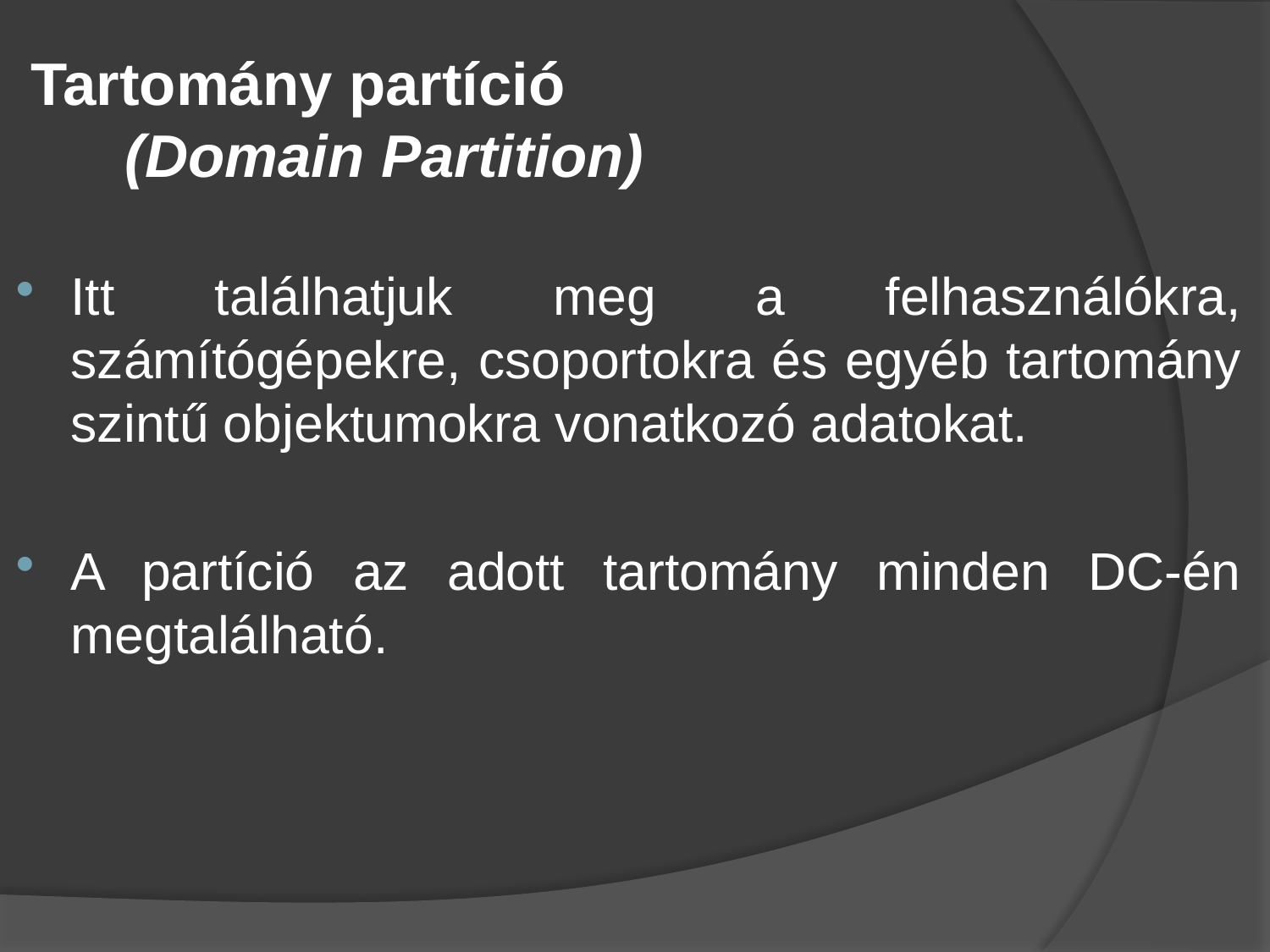

# Tartomány partíció (Domain Partition)
Itt találhatjuk meg a felhasználókra, számítógépekre, csoportokra és egyéb tartomány szintű objektumokra vonatkozó adatokat.

A partíció az adott tartomány minden DC-én megtalálható.